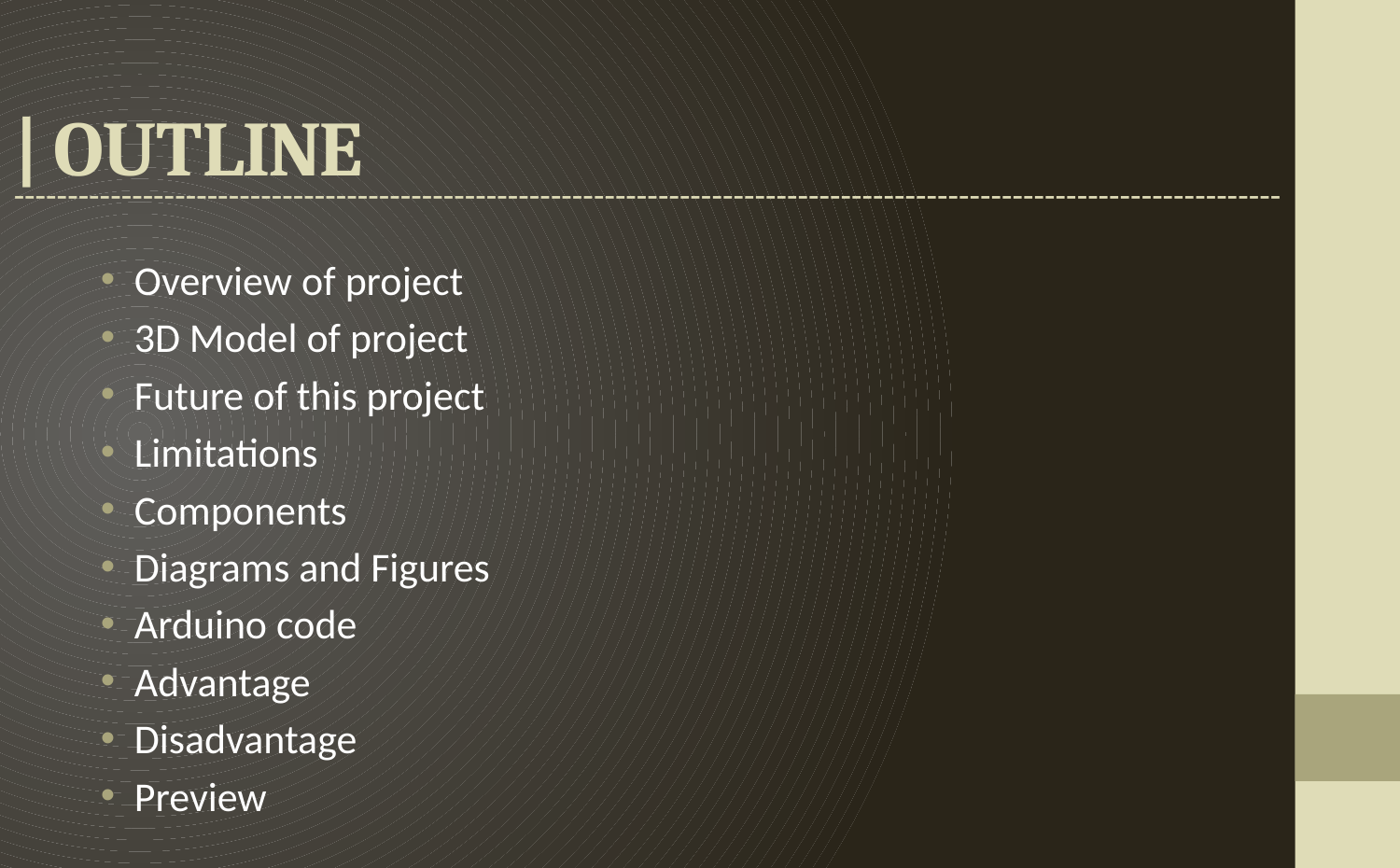

# | OUTLINE
----------------------------------------------------------------------------------------------------------------------
Overview of project
3D Model of project
Future of this project
Limitations
Components
Diagrams and Figures
Arduino code
Advantage
Disadvantage
Preview